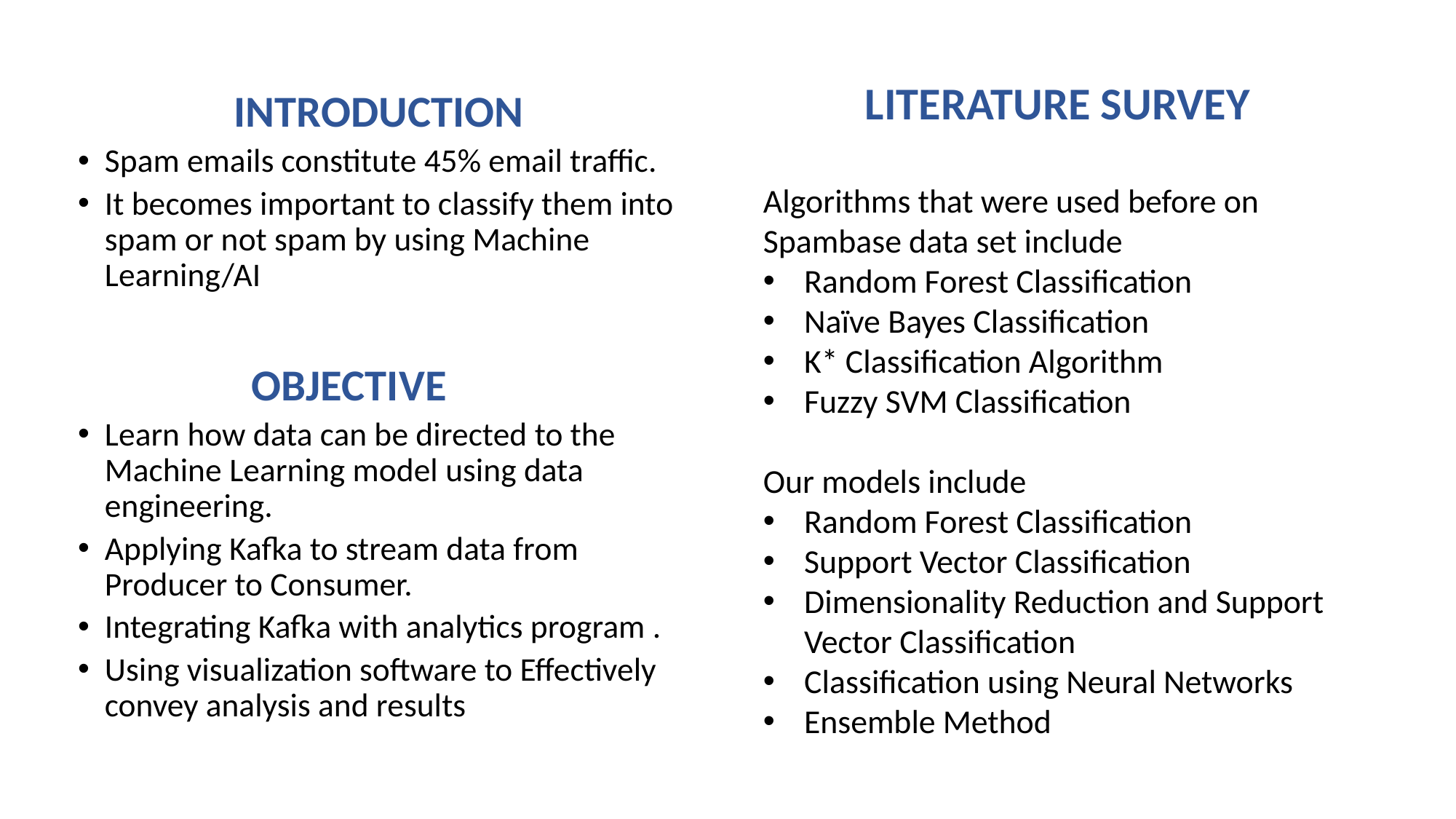

INTRODUCTION
Spam emails constitute 45% email traffic.
It becomes important to classify them into spam or not spam by using Machine Learning/AI

OBJECTIVE
Learn how data can be directed to the Machine Learning model using data engineering.
Applying Kafka to stream data from Producer to Consumer.
Integrating Kafka with analytics program .
Using visualization software to Effectively convey analysis and results
LITERATURE SURVEY

Algorithms that were used before on Spambase data set include
Random Forest Classification
Naïve Bayes Classification
K* Classification Algorithm
Fuzzy SVM Classification

Our models include
Random Forest Classification
Support Vector Classification
Dimensionality Reduction and Support Vector Classification
Classification using Neural Networks
Ensemble Method